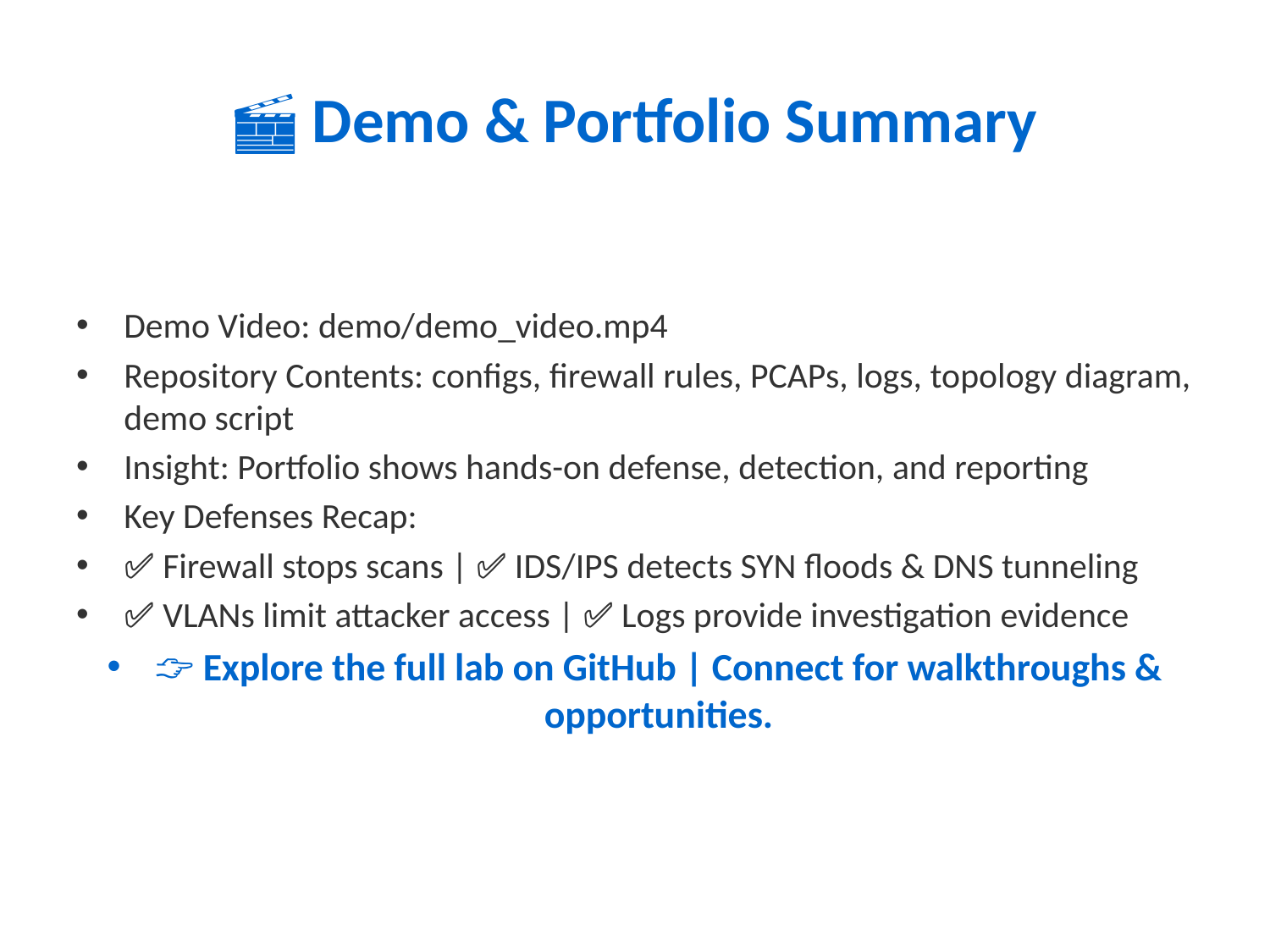

# 🎬 Demo & Portfolio Summary

Demo Video: demo/demo_video.mp4
Repository Contents: configs, firewall rules, PCAPs, logs, topology diagram, demo script
Insight: Portfolio shows hands-on defense, detection, and reporting
Key Defenses Recap:
✅ Firewall stops scans | ✅ IDS/IPS detects SYN floods & DNS tunneling
✅ VLANs limit attacker access | ✅ Logs provide investigation evidence
👉 Explore the full lab on GitHub | Connect for walkthroughs & opportunities.